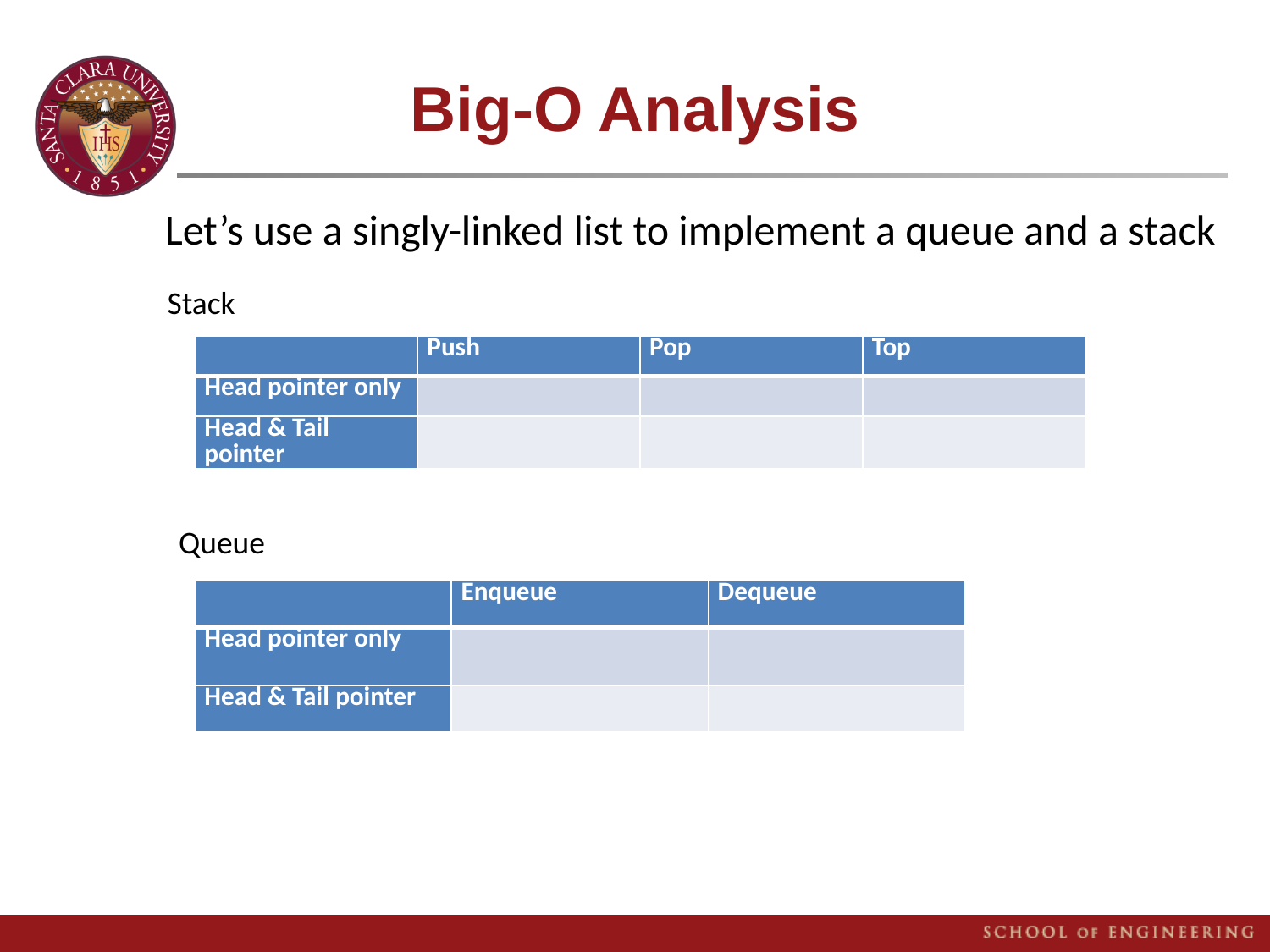

# Big-O Analysis
Let’s use a singly-linked list to implement a queue and a stack
Stack
|  | Push | Pop | Top |
| --- | --- | --- | --- |
| Head pointer only |  |  |  |
| Head & Tail pointer |  |  |  |
Queue
|  | Enqueue | Dequeue |
| --- | --- | --- |
| Head pointer only |  |  |
| Head & Tail pointer |  |  |